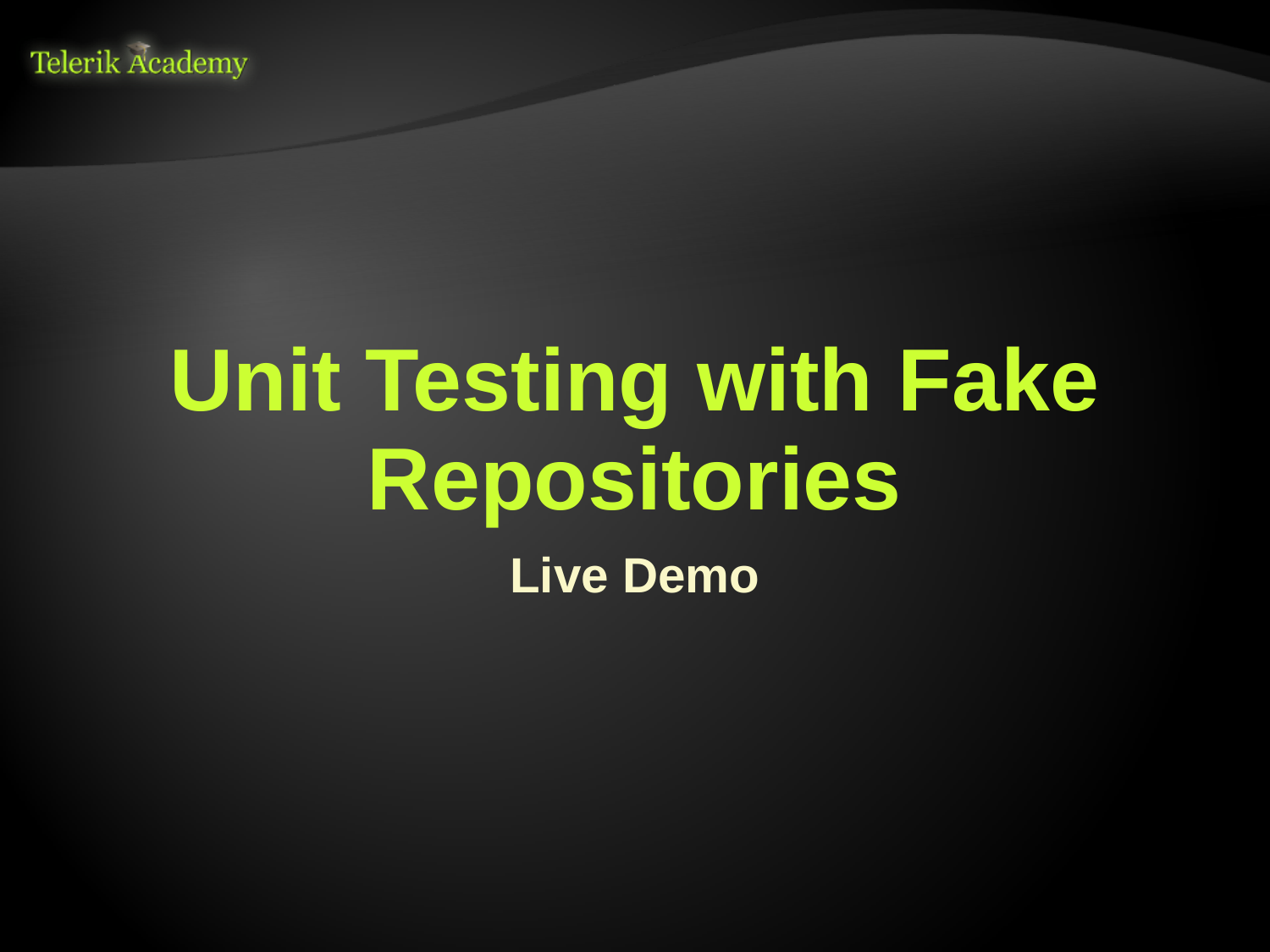

# Unit Testing with Fake Repositories
Live Demo